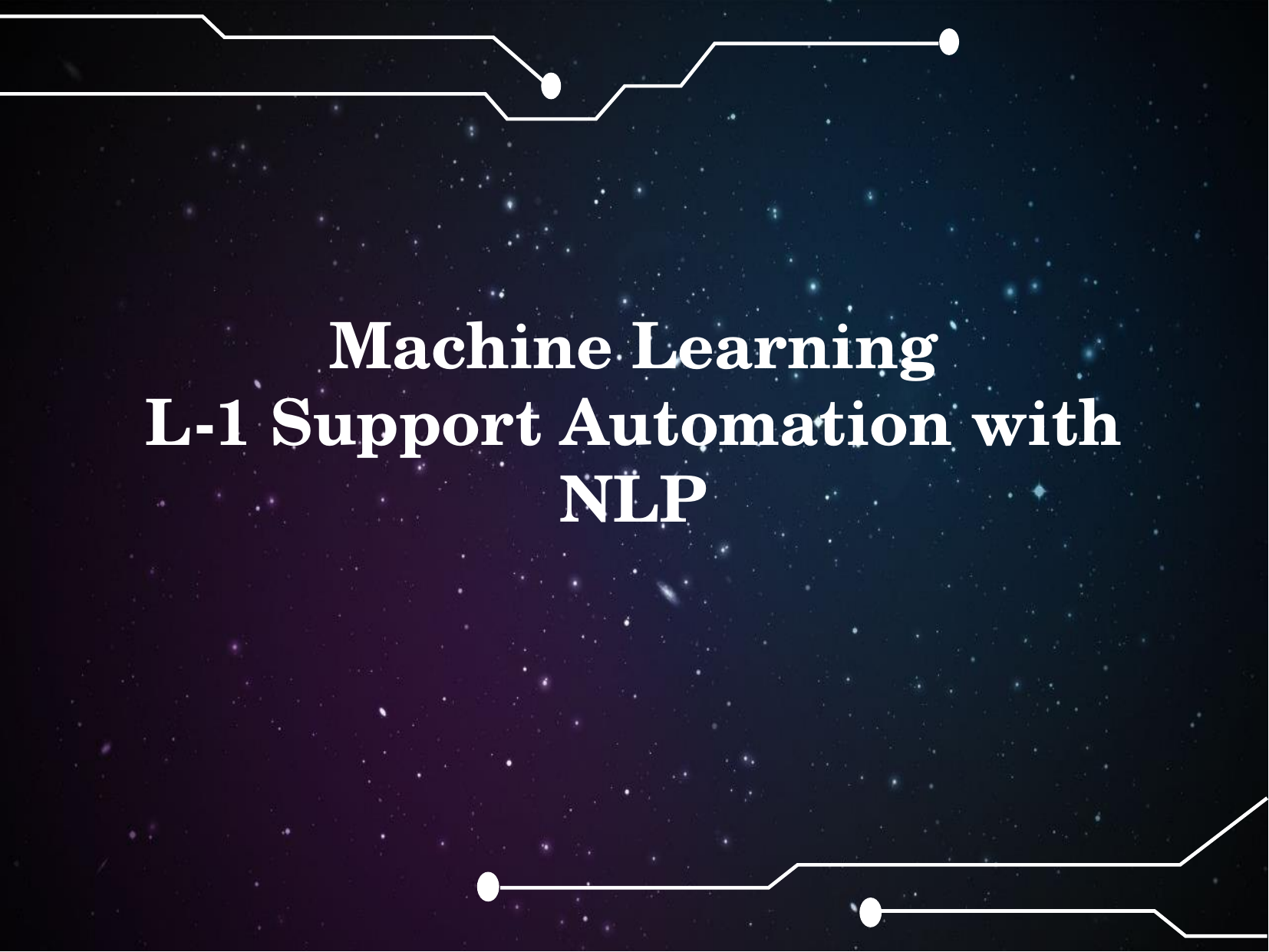

Machine Learning
L-1 Support Automation with NLP